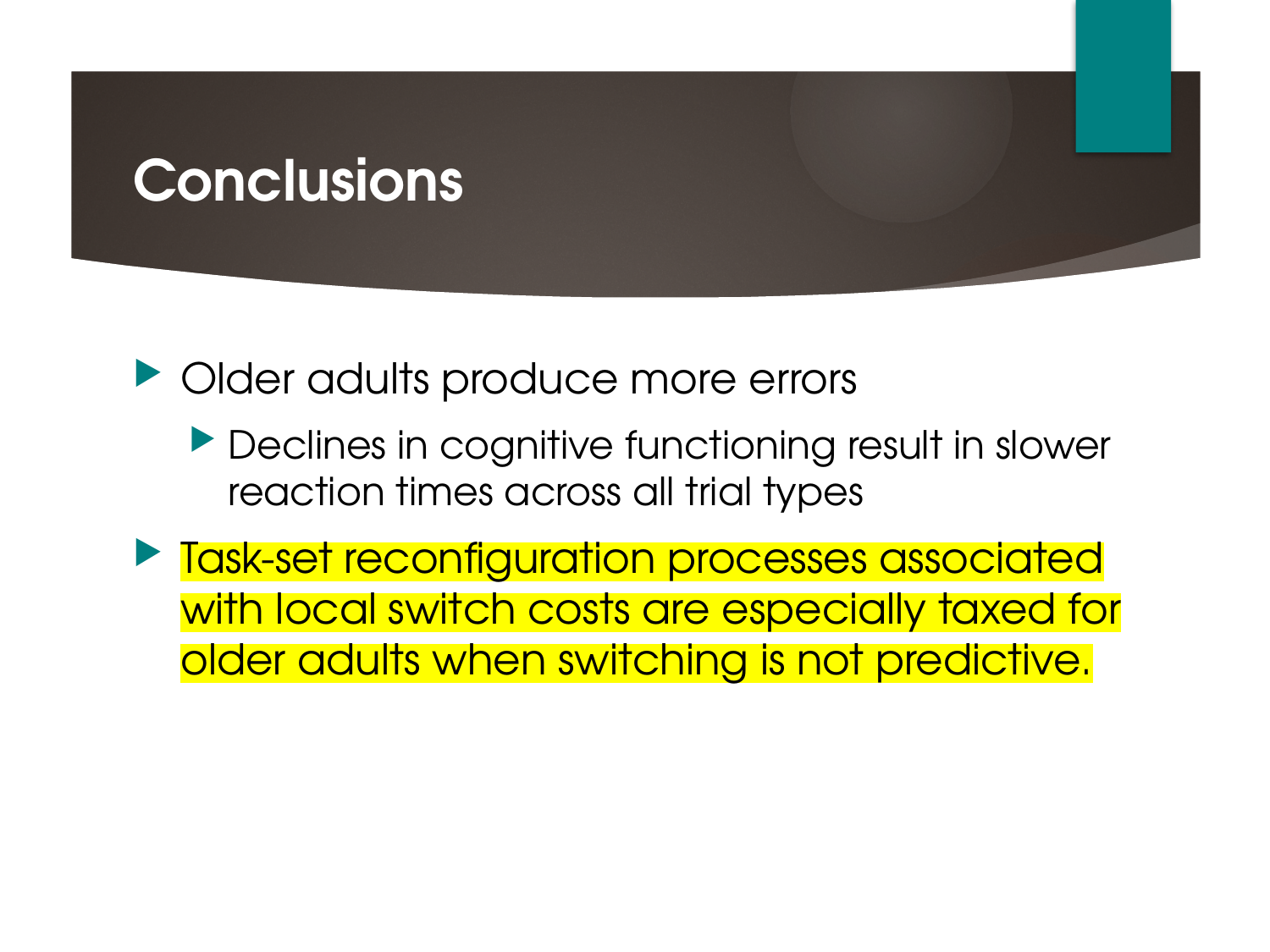

# Conclusions
Older adults produce more errors
Declines in cognitive functioning result in slower reaction times across all trial types
Task-set reconfiguration processes associated with local switch costs are especially taxed for older adults when switching is not predictive.